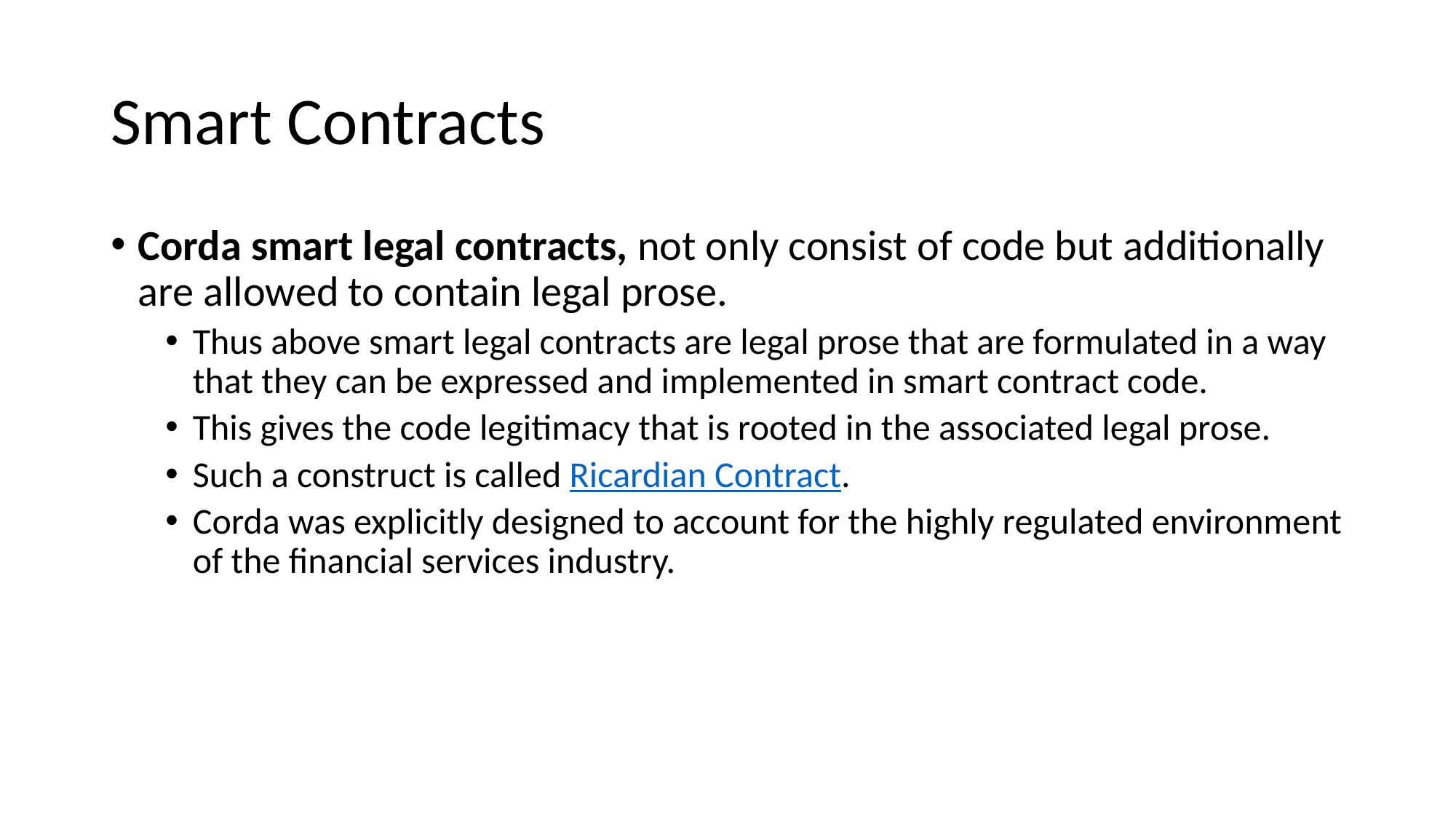

# Smart Contracts
Corda smart legal contracts, not only consist of code but additionally are allowed to contain legal prose.
Thus above smart legal contracts are legal prose that are formulated in a way that they can be expressed and implemented in smart contract code.
This gives the code legitimacy that is rooted in the associated legal prose.
Such a construct is called Ricardian Contract.
Corda was explicitly designed to account for the highly regulated environment of the financial services industry.